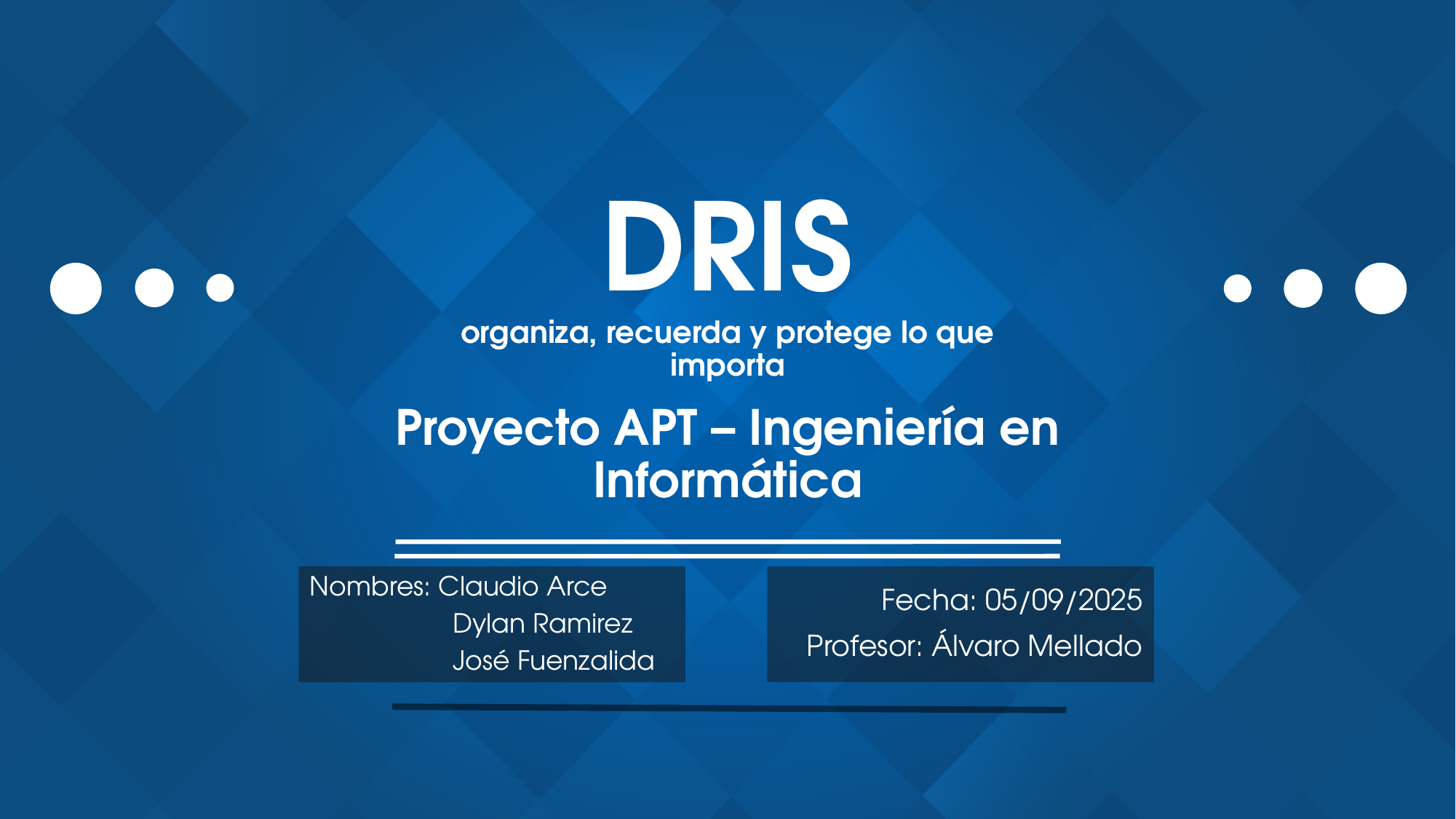

# DRIS
organiza, recuerda y protege lo que importa

Proyecto APT – Ingeniería en Informática
Nombres: Claudio Arce
	           Dylan Ramirez
	           José Fuenzalida
Fecha: 05/09/2025
Profesor: Álvaro Mellado